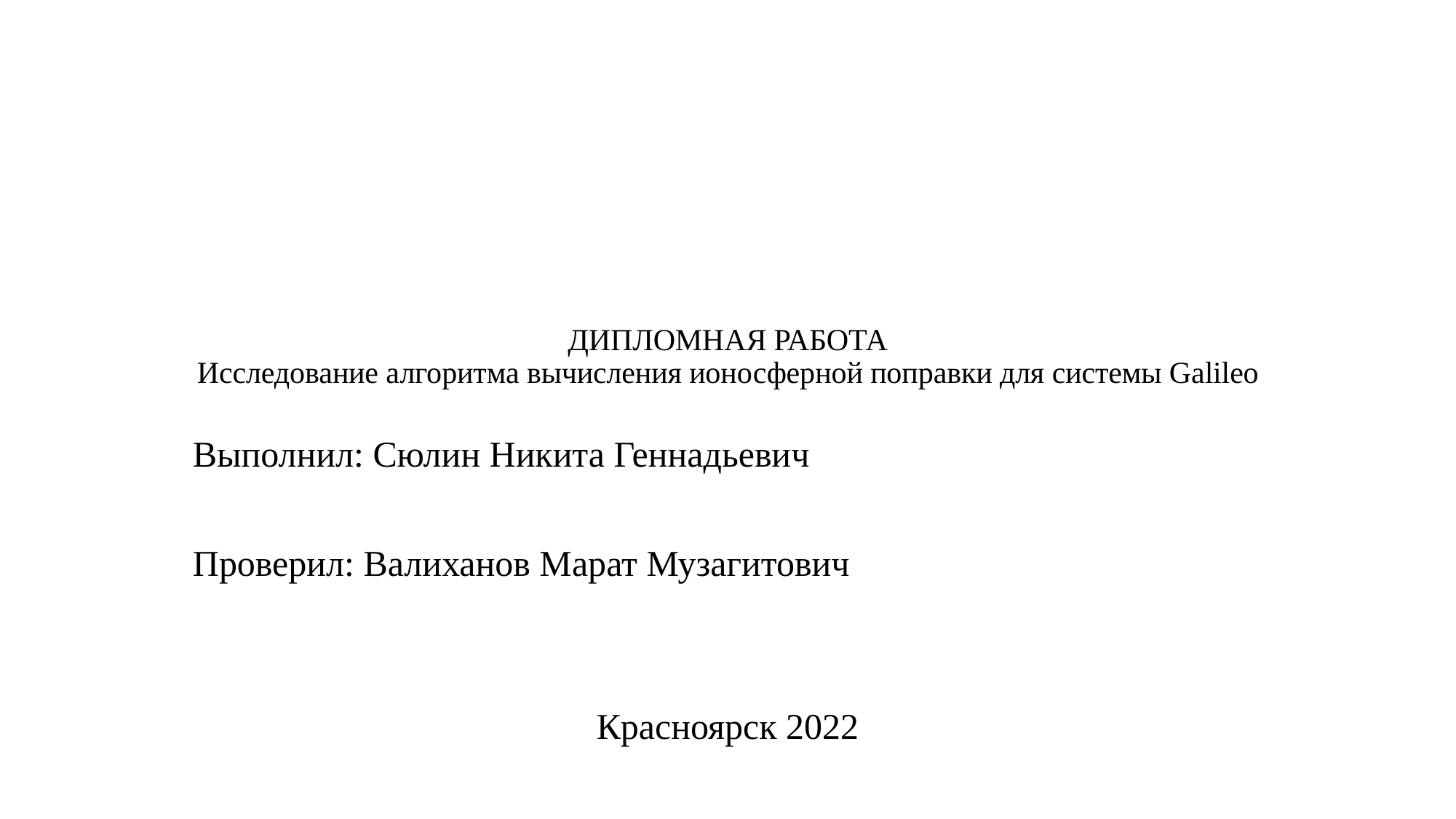

# ДИПЛОМНАЯ РАБОТА Исследование алгоритма вычисления ионосферной поправки для системы Galileo
Выполнил: Сюлин Никита Геннадьевич

Проверил: Валиханов Марат Музагитович

Красноярск 2022